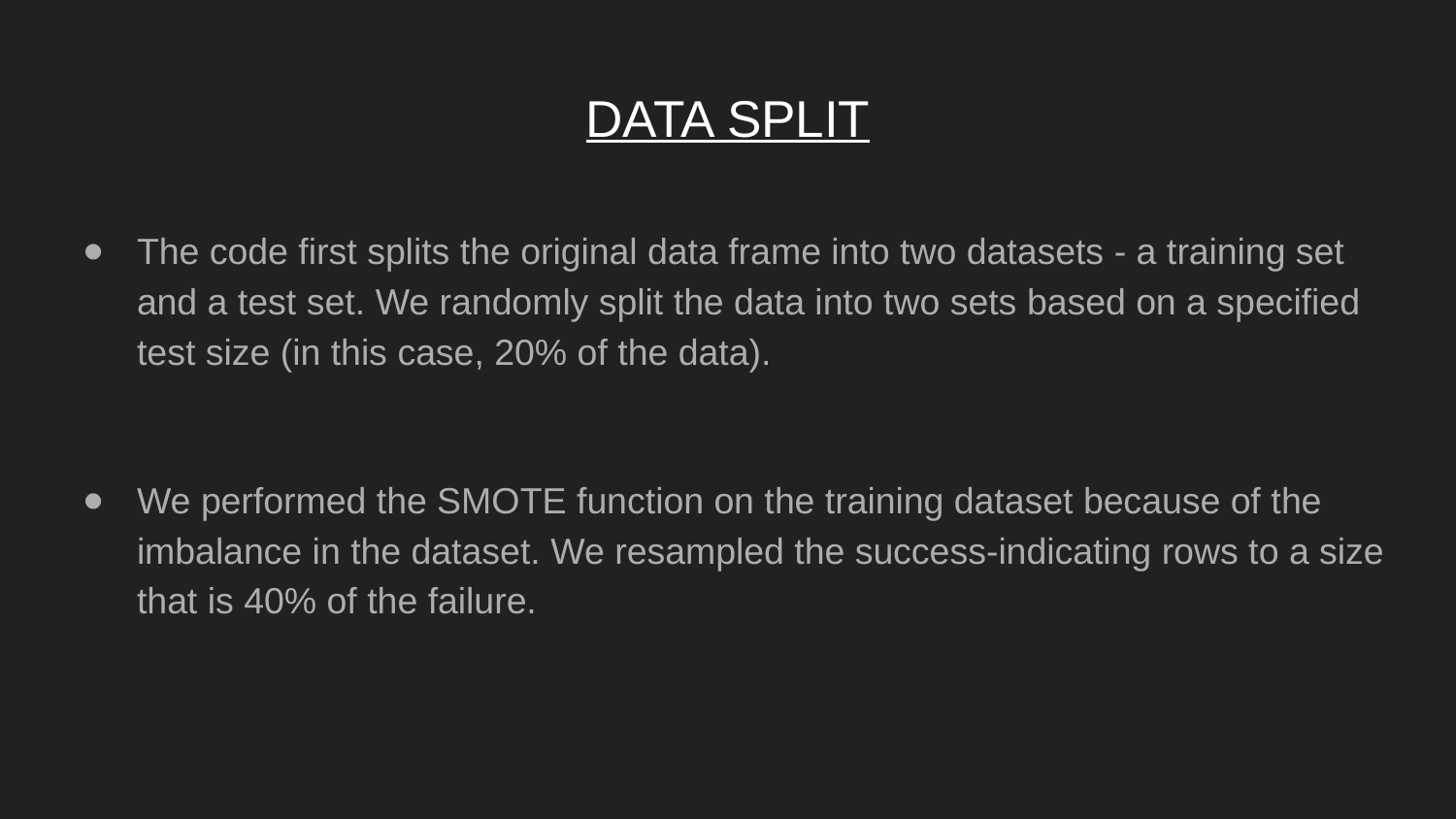

# DATA SPLIT
The code first splits the original data frame into two datasets - a training set and a test set. We randomly split the data into two sets based on a specified test size (in this case, 20% of the data).

We performed the SMOTE function on the training dataset because of the imbalance in the dataset. We resampled the success-indicating rows to a size that is 40% of the failure.